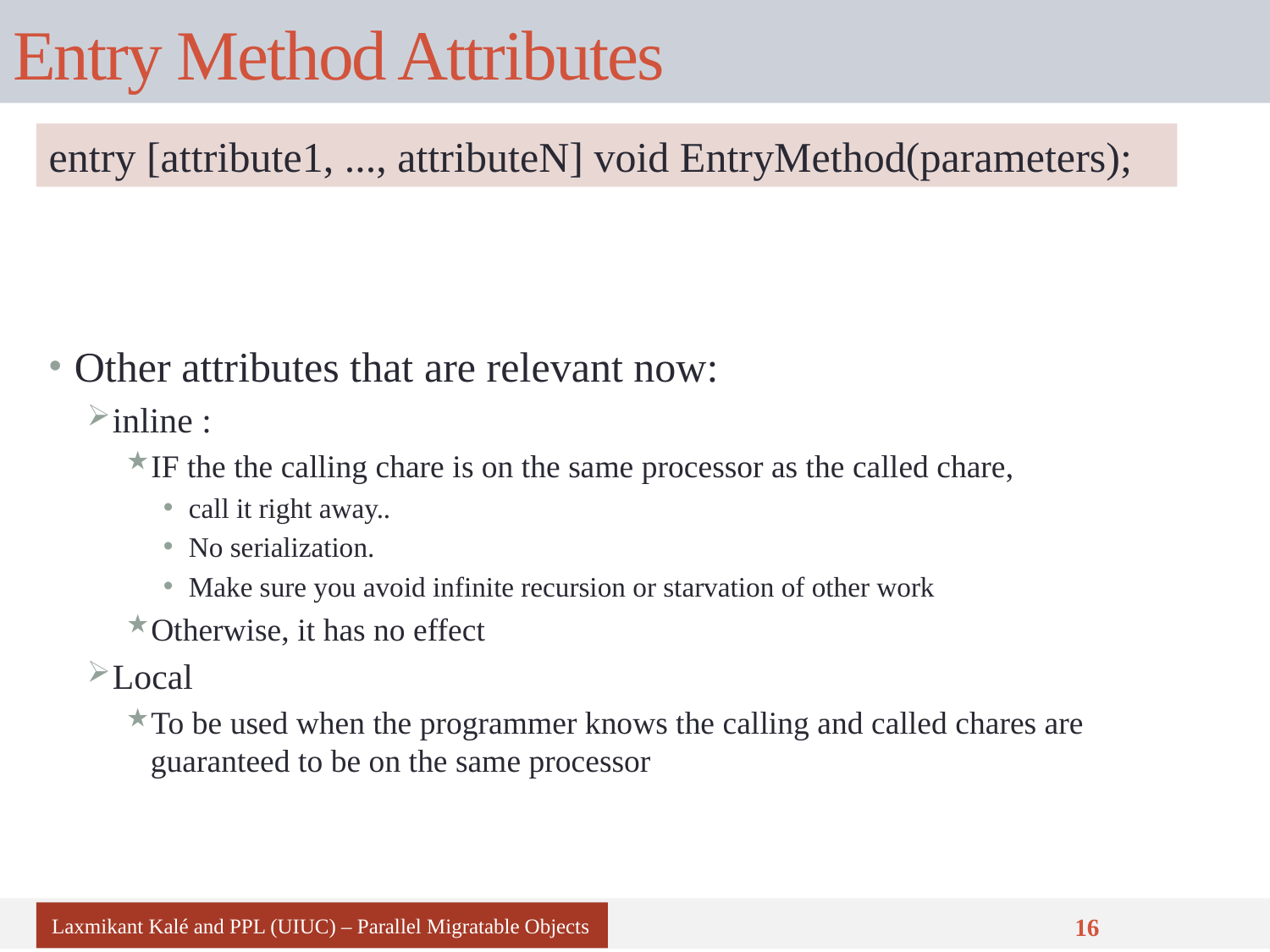

# Entry Method Attributes
entry [attribute1, ..., attributeN] void EntryMethod(parameters);
Other attributes that are relevant now:
inline :
IF the the calling chare is on the same processor as the called chare,
call it right away..
No serialization.
Make sure you avoid infinite recursion or starvation of other work
Otherwise, it has no effect
Local
To be used when the programmer knows the calling and called chares are guaranteed to be on the same processor
Laxmikant Kalé and PPL (UIUC) – Parallel Migratable Objects
16